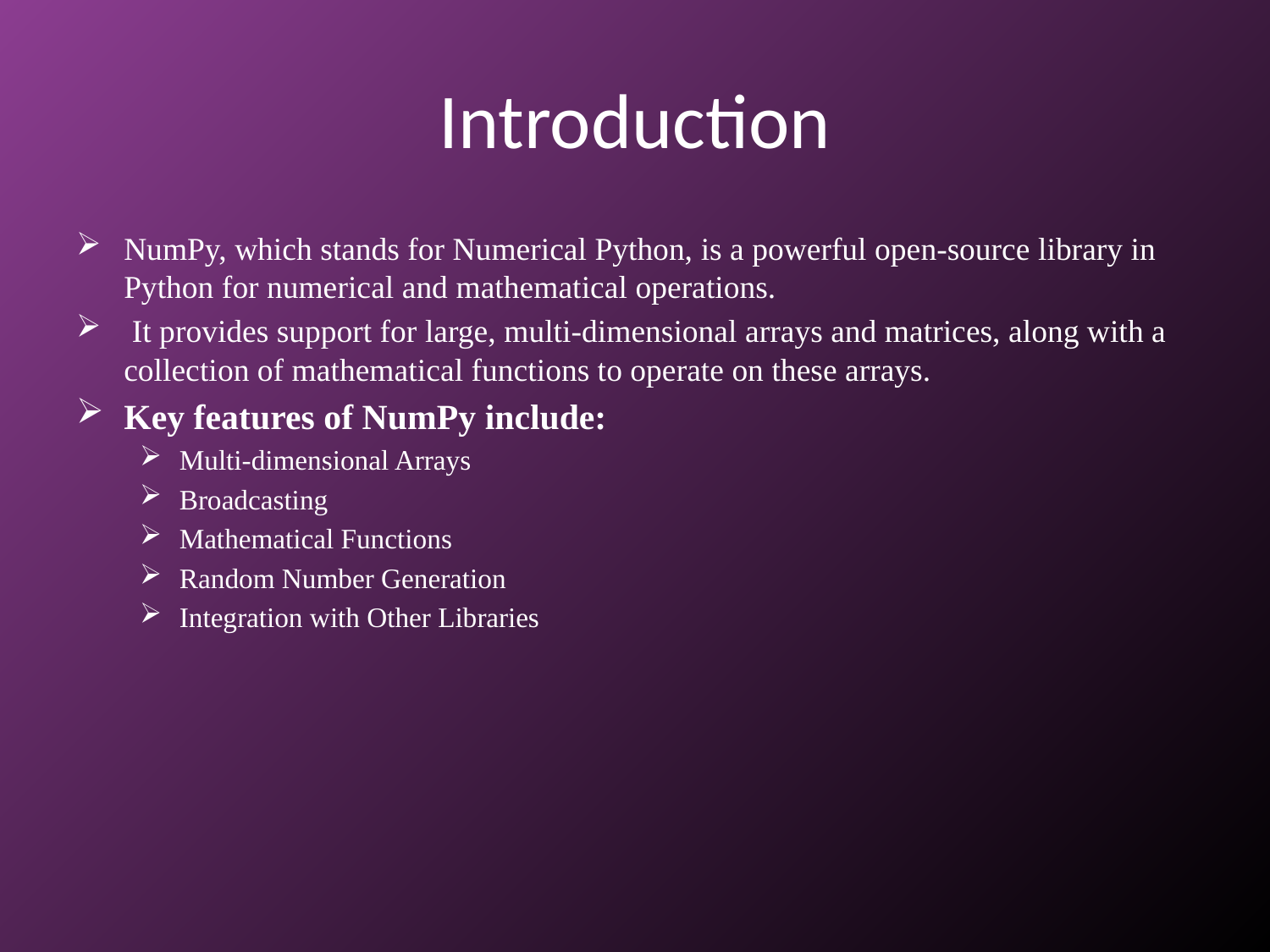

# Introduction
NumPy, which stands for Numerical Python, is a powerful open-source library in Python for numerical and mathematical operations.
 It provides support for large, multi-dimensional arrays and matrices, along with a collection of mathematical functions to operate on these arrays.
Key features of NumPy include:
Multi-dimensional Arrays
Broadcasting
Mathematical Functions
Random Number Generation
Integration with Other Libraries